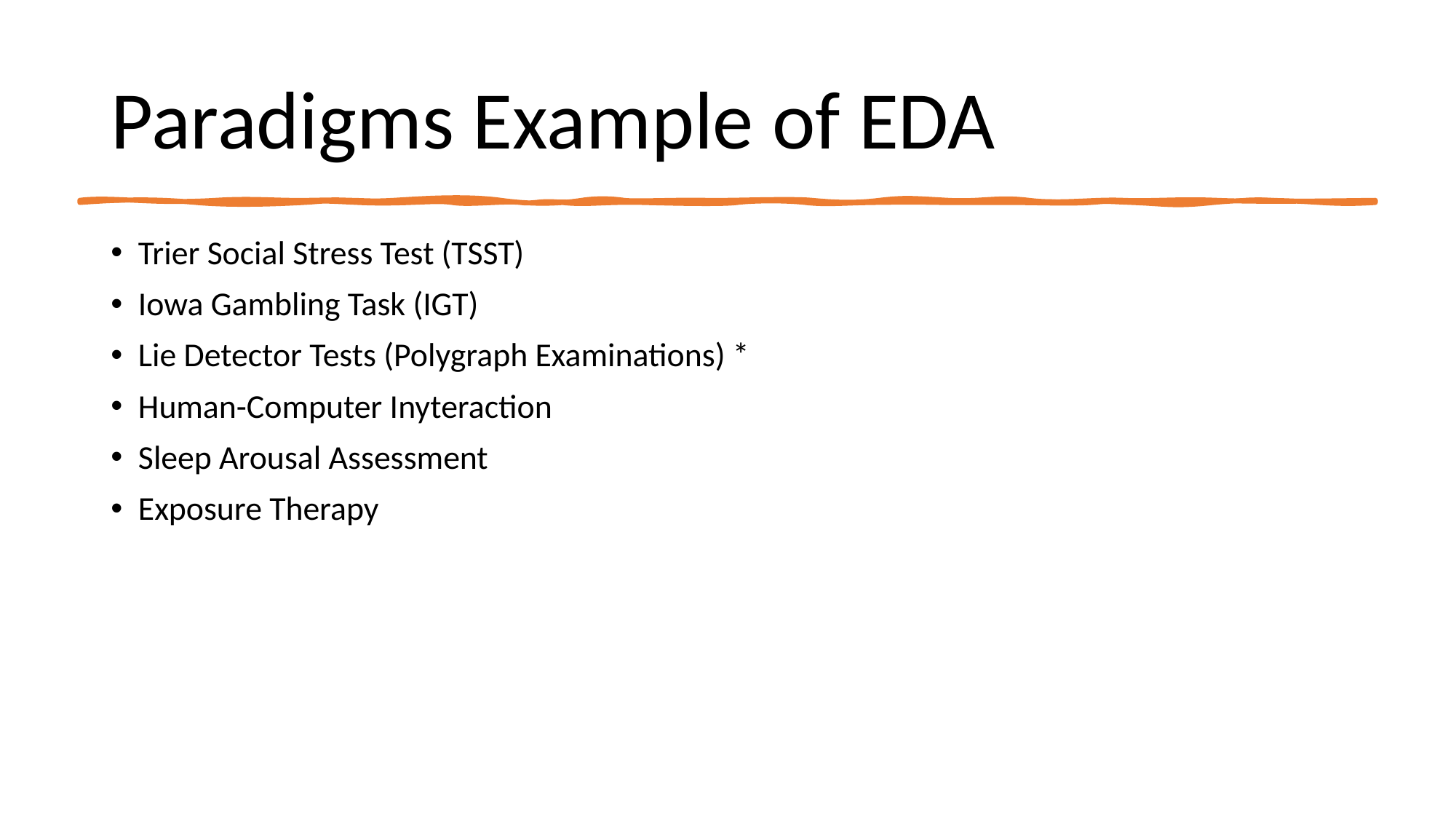

# Paradigms Example of EDA

Trier Social Stress Test (TSST)
Iowa Gambling Task (IGT)
Lie Detector Tests (Polygraph Examinations) *
Human-Computer Inyteraction
Sleep Arousal Assessment
Exposure Therapy